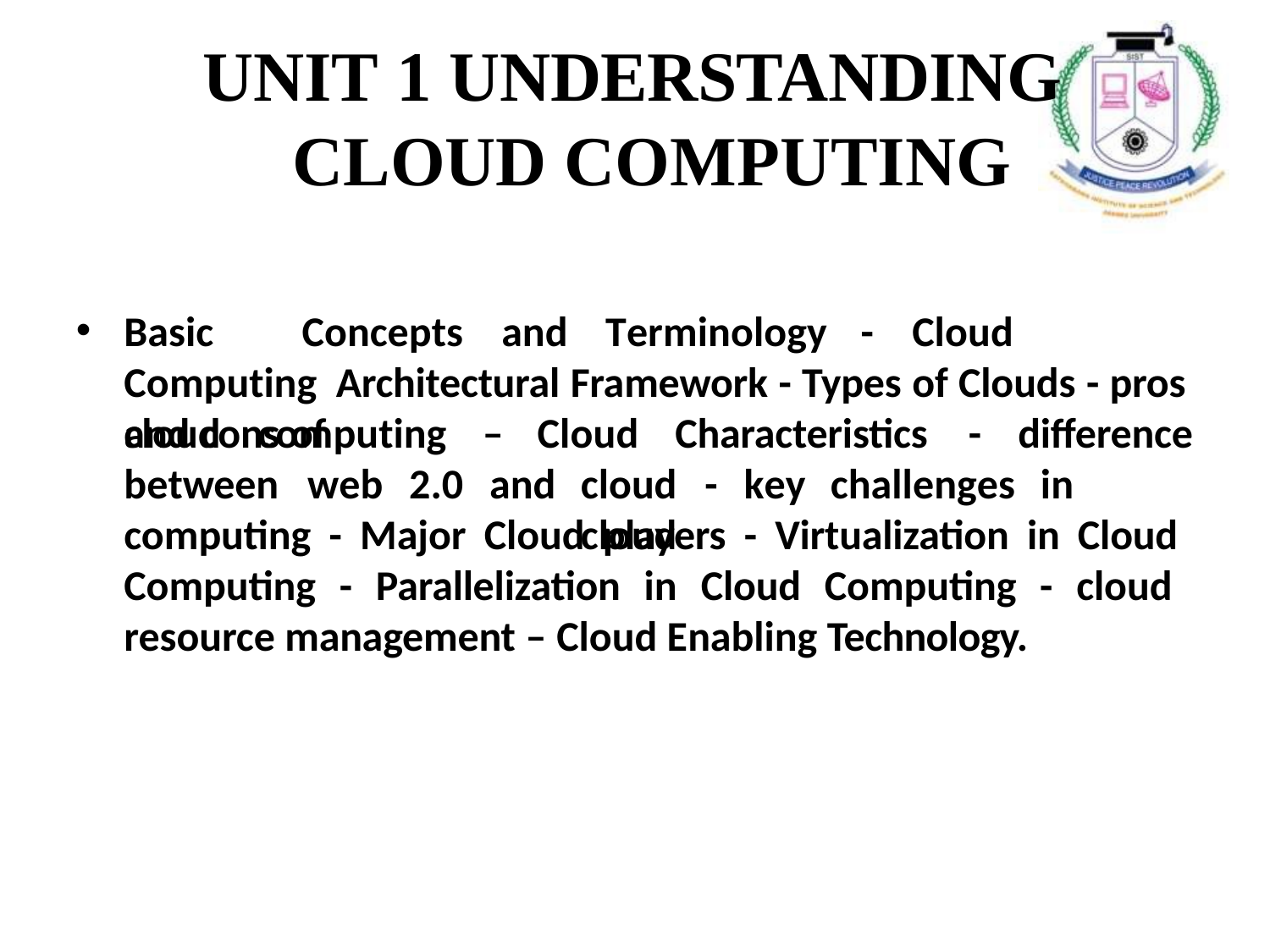

# UNIT 1 UNDERSTANDING  CLOUD COMPUTING
Basic	Concepts	and	Terminology	-	Cloud	Computing  Architectural Framework - Types of Clouds - pros and cons of
cloud	computing	–
Cloud
Characteristics	-	difference
between	web	2.0	and
cloud	-	key	challenges	in	cloud
computing - Major Cloud players - Virtualization in Cloud  Computing - Parallelization in Cloud Computing - cloud  resource management – Cloud Enabling Technology.